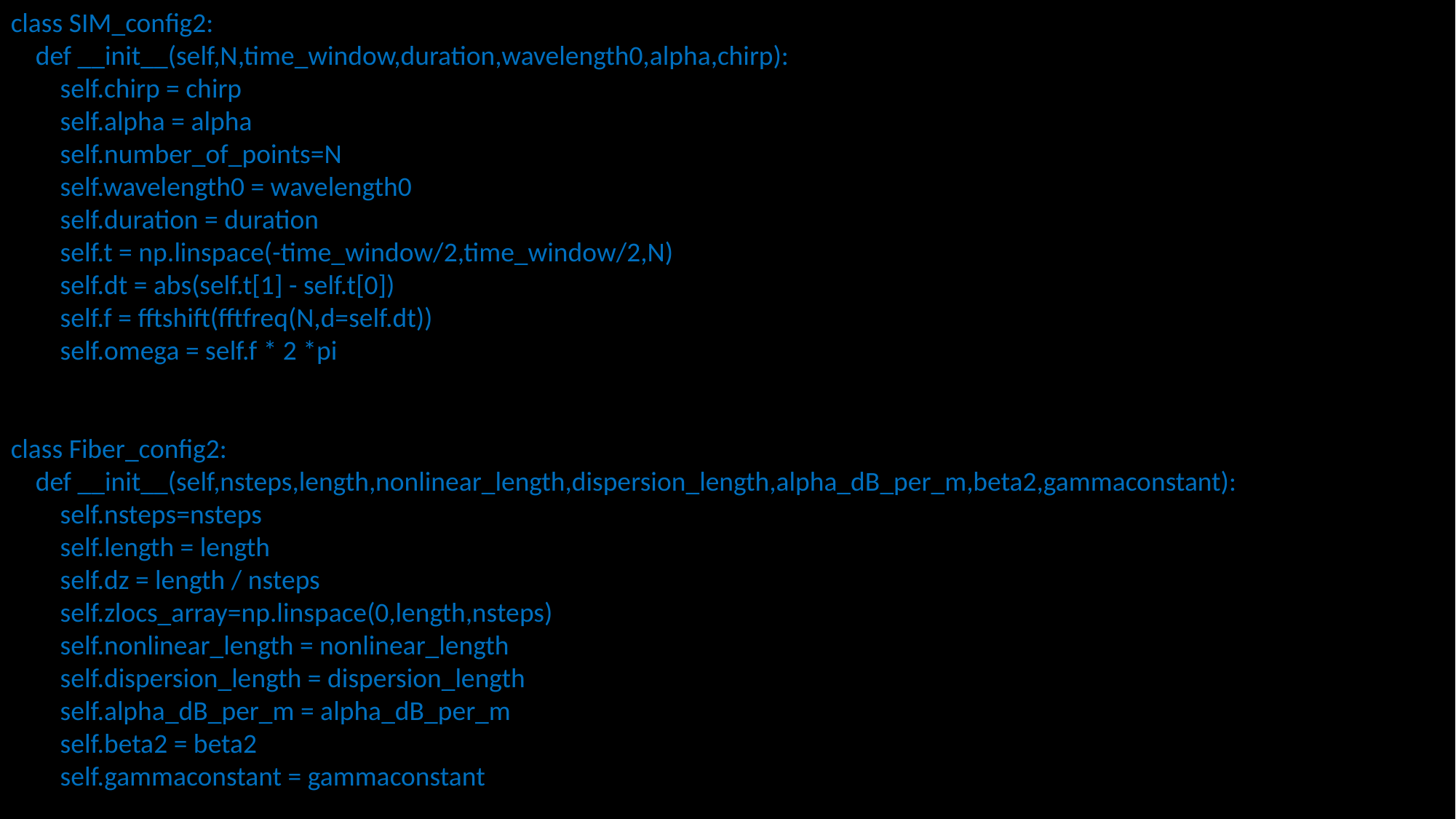

class SIM_config2:
    def __init__(self,N,time_window,duration,wavelength0,alpha,chirp):
        self.chirp = chirp
        self.alpha = alpha
        self.number_of_points=N
        self.wavelength0 = wavelength0
        self.duration = duration
        self.t = np.linspace(-time_window/2,time_window/2,N)
        self.dt = abs(self.t[1] - self.t[0])
        self.f = fftshift(fftfreq(N,d=self.dt))
        self.omega = self.f * 2 *pi

class Fiber_config2:
    def __init__(self,nsteps,length,nonlinear_length,dispersion_length,alpha_dB_per_m,beta2,gammaconstant):
        self.nsteps=nsteps
        self.length = length
        self.dz = length / nsteps
        self.zlocs_array=np.linspace(0,length,nsteps)
        self.nonlinear_length = nonlinear_length
        self.dispersion_length = dispersion_length
        self.alpha_dB_per_m = alpha_dB_per_m
        self.beta2 = beta2
        self.gammaconstant = gammaconstant